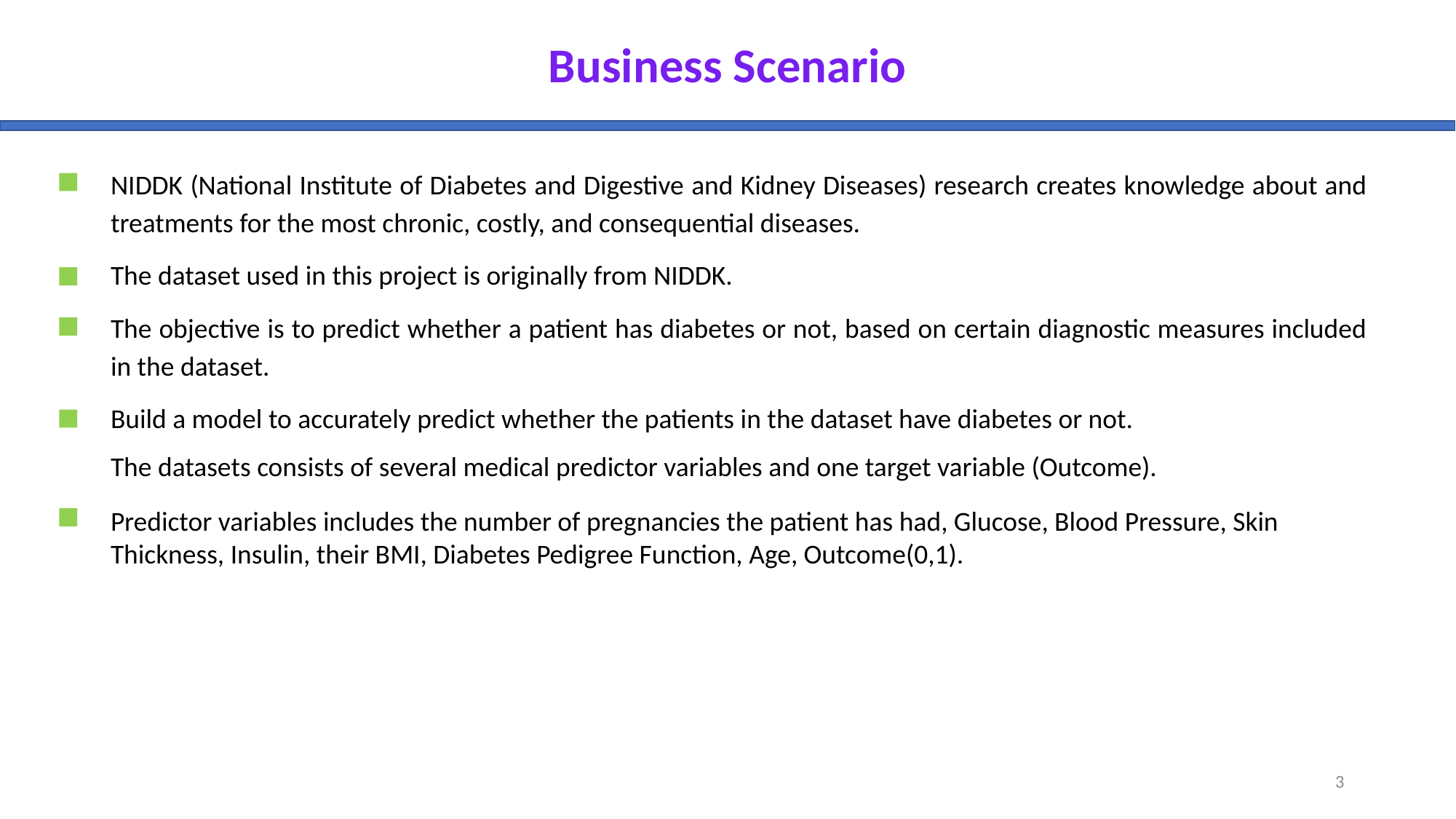

Business Scenario

NIDDK (National Institute of Diabetes and Digestive and Kidney Diseases) research creates knowledge about and treatments for the most chronic, costly, and consequential diseases.
The dataset used in this project is originally from NIDDK.
The objective is to predict whether a patient has diabetes or not, based on certain diagnostic measures included in the dataset.
Build a model to accurately predict whether the patients in the dataset have diabetes or not.
The datasets consists of several medical predictor variables and one target variable (Outcome).

Predictor variables includes the number of pregnancies the patient has had, Glucose, Blood Pressure, Skin Thickness, Insulin, their BMI, Diabetes Pedigree Function, Age, Outcome(0,1).

3